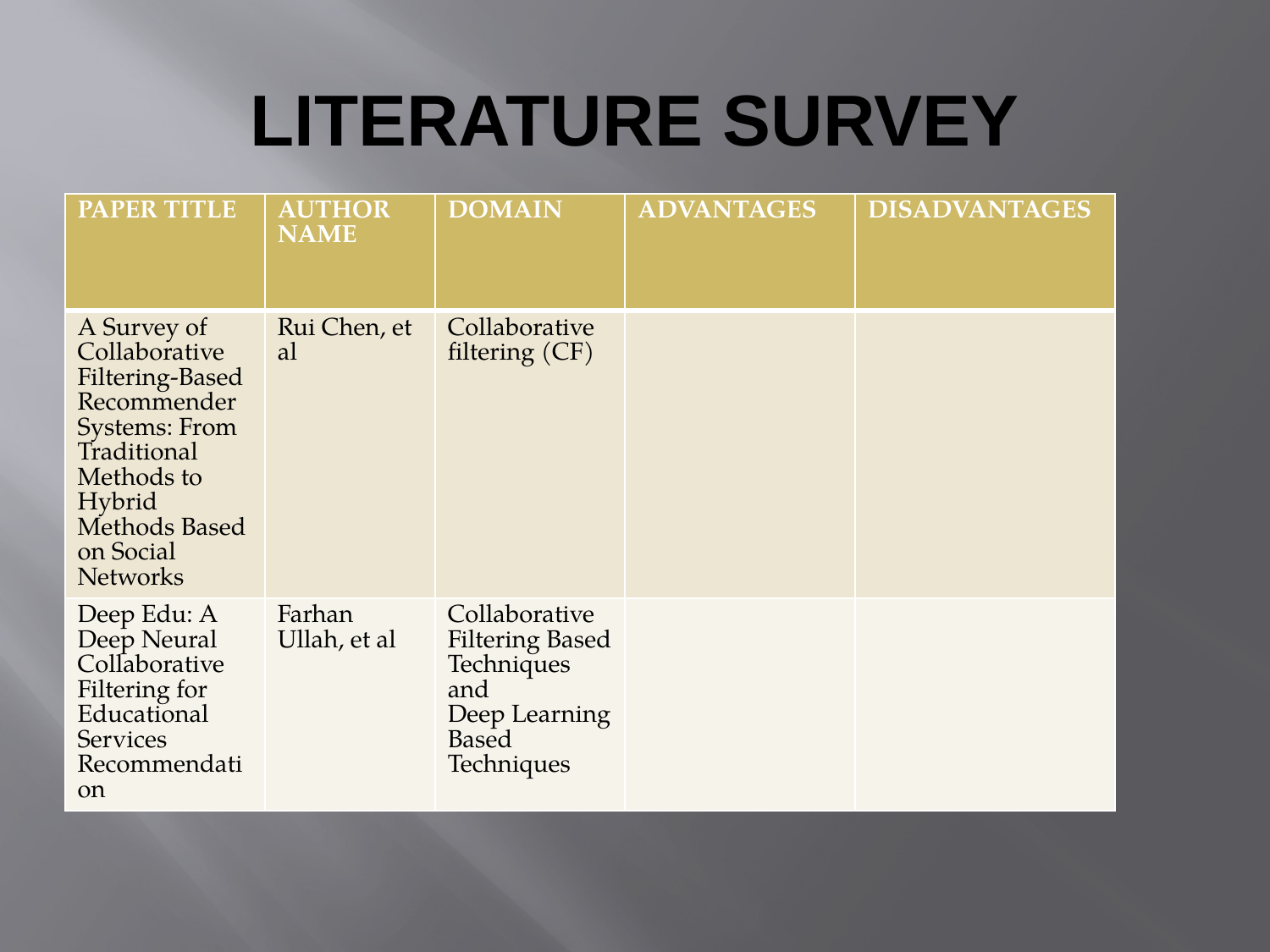

# LITERATURE SURVEY
| PAPER TITLE | AUTHOR NAME | DOMAIN | ADVANTAGES | DISADVANTAGES |
| --- | --- | --- | --- | --- |
| A Survey of Collaborative Filtering-Based Recommender Systems: From Traditional Methods to Hybrid Methods Based on Social Networks | Rui Chen, et al | Collaborative filtering (CF) |  |  |
| Deep Edu: A Deep Neural Collaborative Filtering for Educational Services Recommendation | Farhan Ullah, et al | Collaborative Filtering Based Techniques and Deep Learning Based Techniques |  |  |